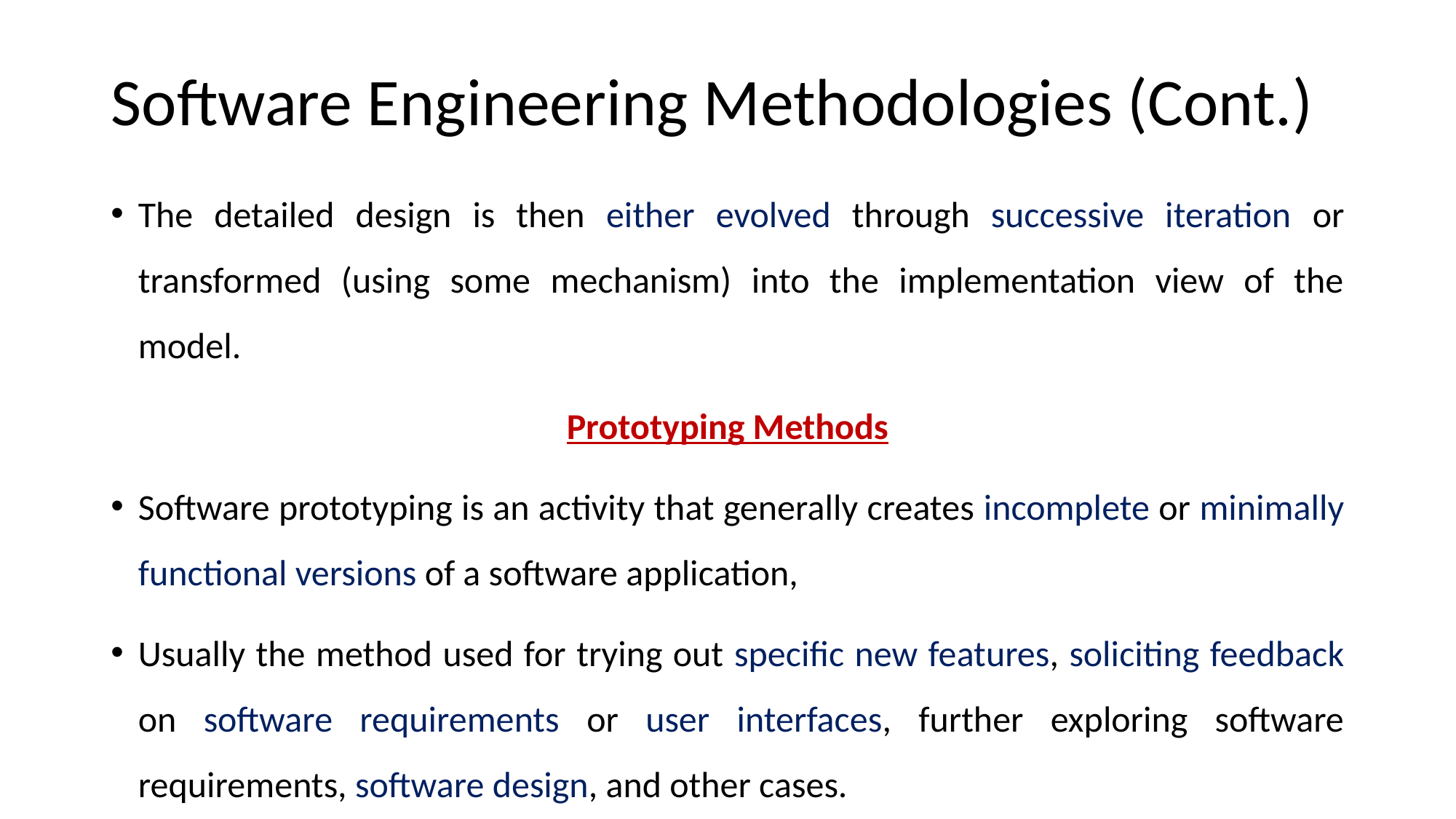

# Software Engineering Methodologies (Cont.)
The detailed design is then either evolved through successive iteration or transformed (using some mechanism) into the implementation view of the model.
Prototyping Methods
Software prototyping is an activity that generally creates incomplete or minimally functional versions of a software application,
Usually the method used for trying out specific new features, soliciting feedback on software requirements or user interfaces, further exploring software requirements, software design, and other cases.